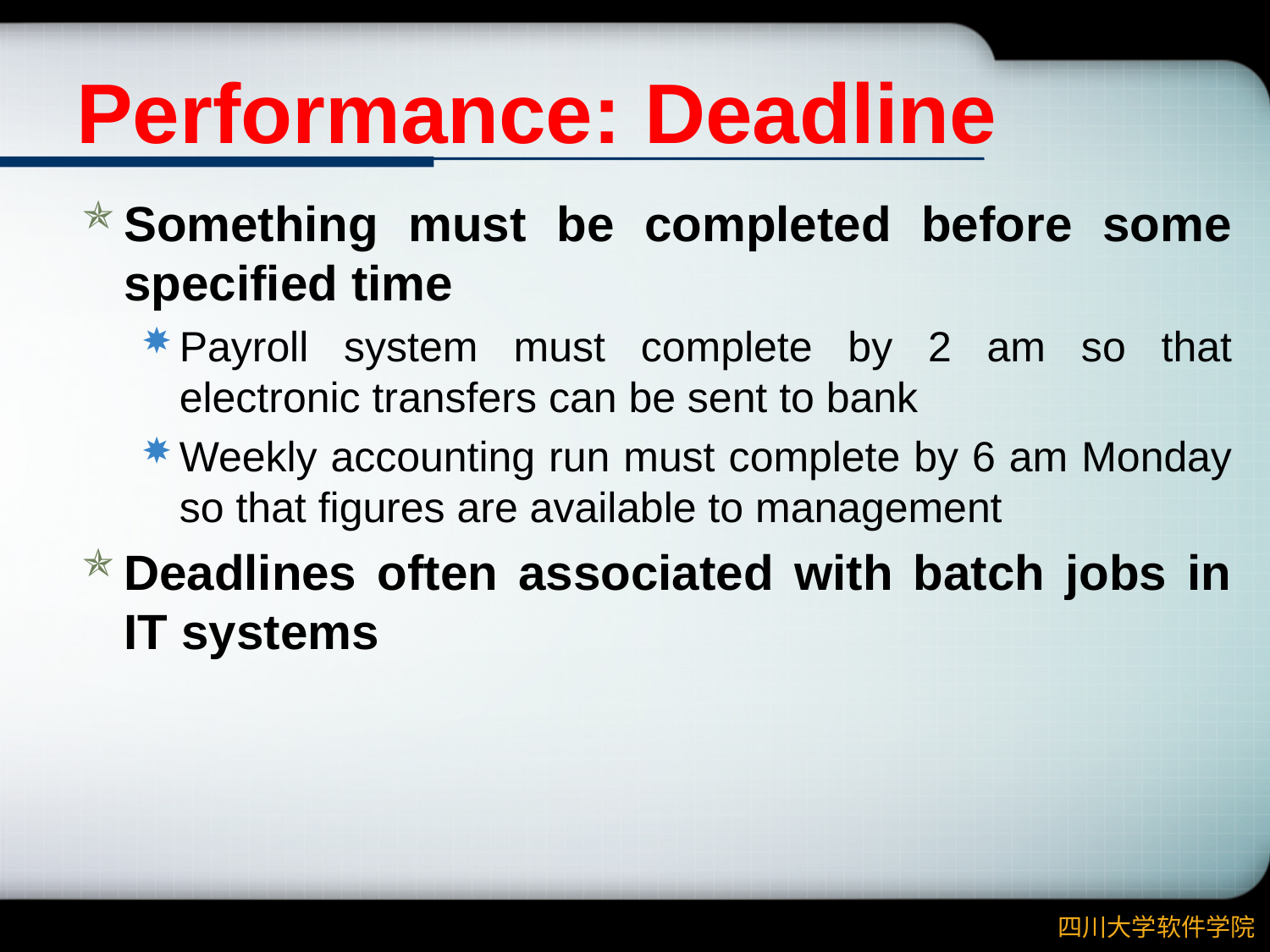

# Performance: Deadline
Something must be completed before some specified time
Payroll system must complete by 2 am so that electronic transfers can be sent to bank
Weekly accounting run must complete by 6 am Monday so that figures are available to management
Deadlines often associated with batch jobs in IT systems